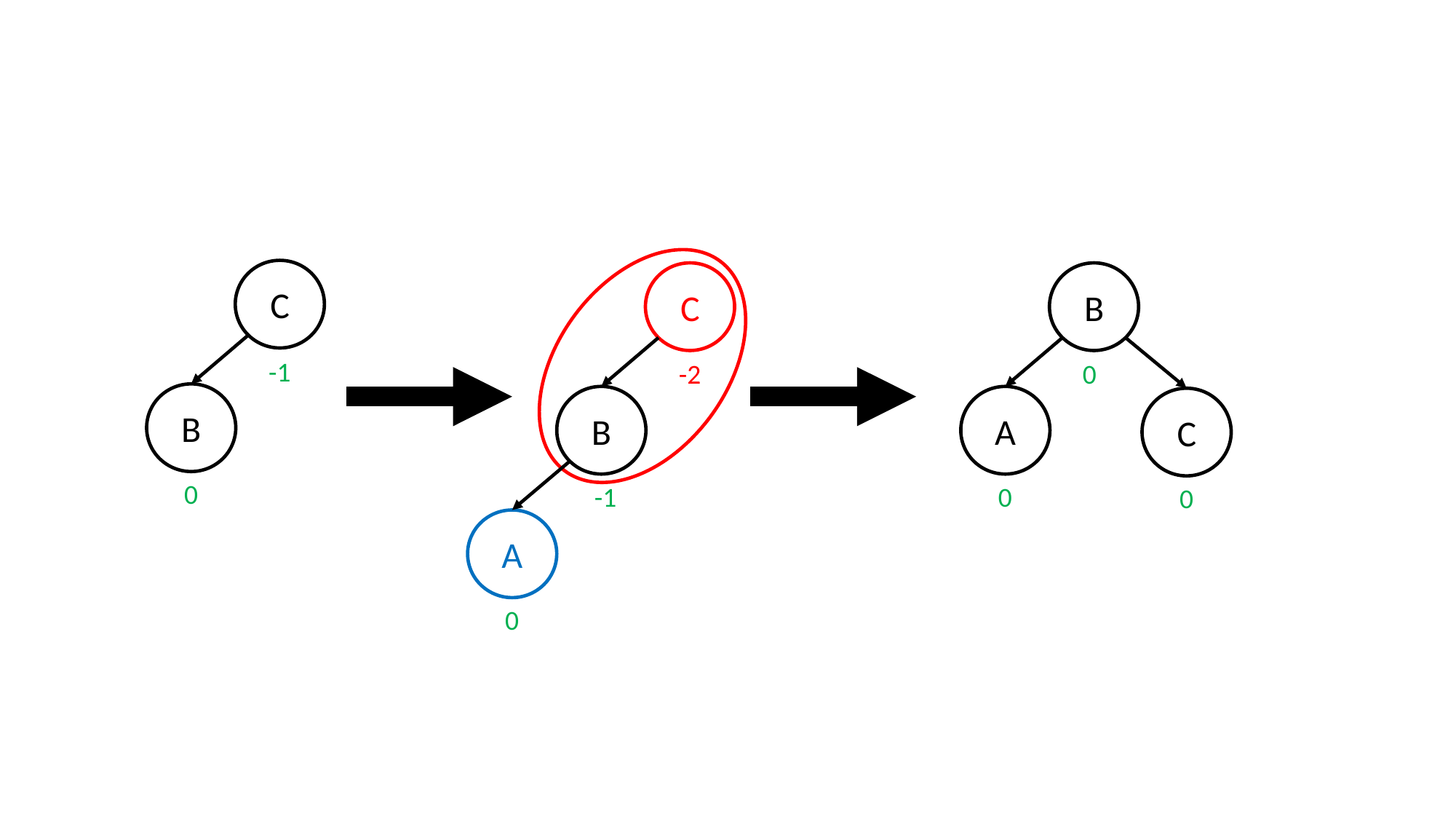

C
C
B

-1
-2
0
B
B
A
C
0
-1
0
0
A
0